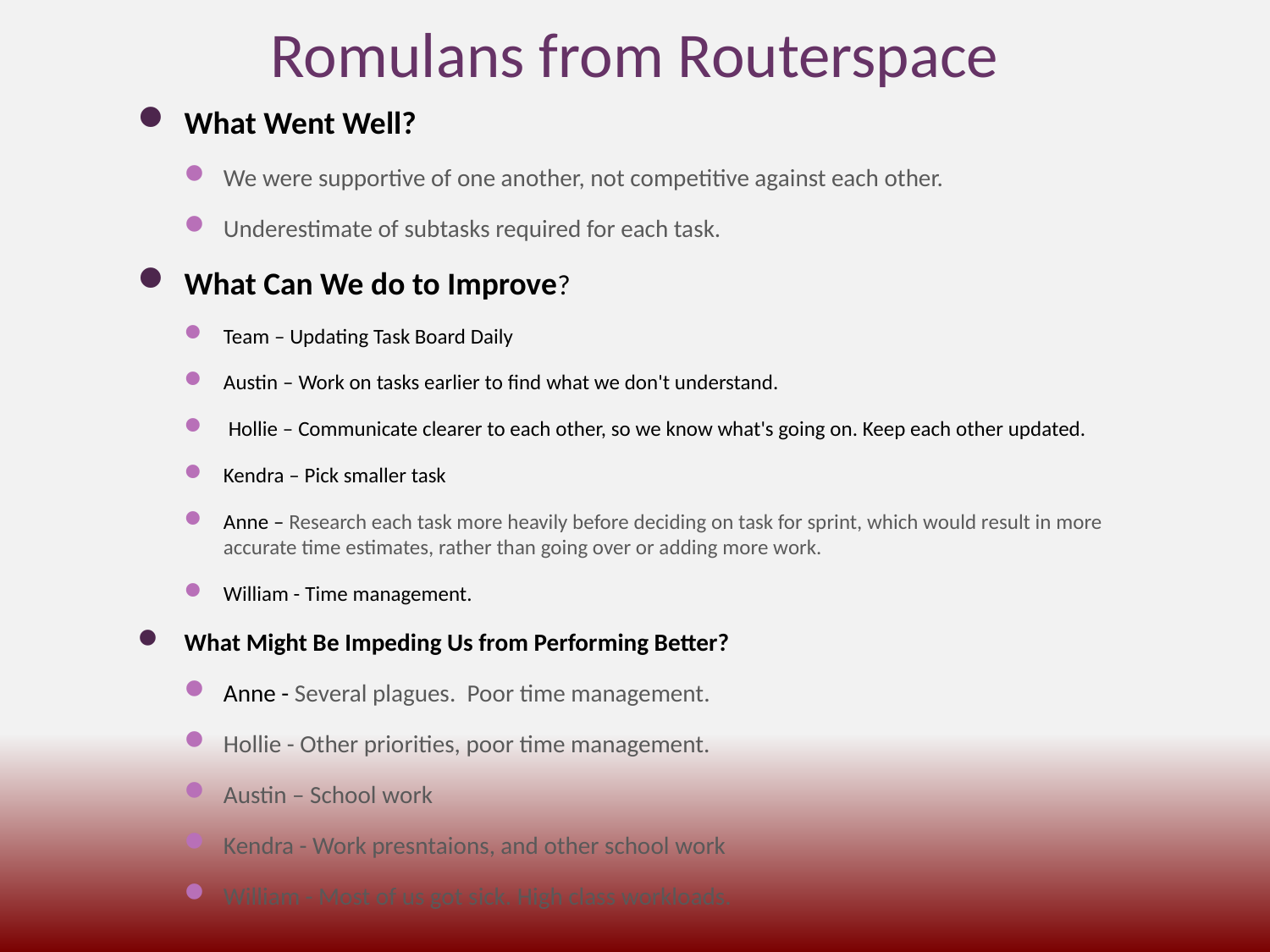

# Romulans from Routerspace
What Went Well?
We were supportive of one another, not competitive against each other.
Underestimate of subtasks required for each task.
What Can We do to Improve?
Team – Updating Task Board Daily
Austin – Work on tasks earlier to find what we don't understand.
 Hollie – Communicate clearer to each other, so we know what's going on. Keep each other updated.
Kendra – Pick smaller task
Anne – Research each task more heavily before deciding on task for sprint, which would result in more accurate time estimates, rather than going over or adding more work.
William - Time management.
What Might Be Impeding Us from Performing Better?
Anne - Several plagues.  Poor time management.
Hollie - Other priorities, poor time management.
Austin – School work
Kendra - Work presntaions, and other school work
William - Most of us got sick. High class workloads.